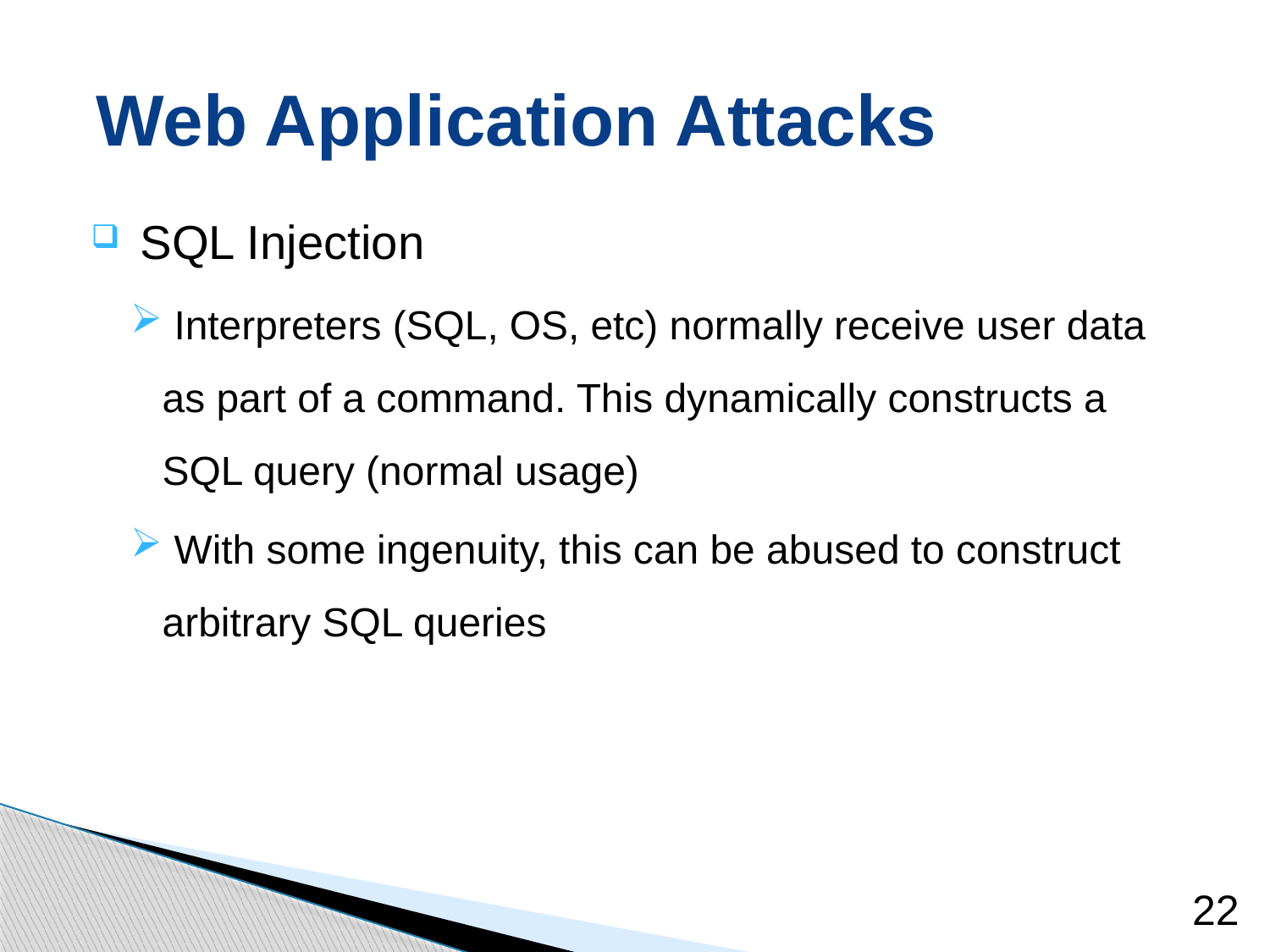

# Web Application Attacks
 SQL Injection
 Interpreters (SQL, OS, etc) normally receive user data as part of a command. This dynamically constructs a SQL query (normal usage)
 With some ingenuity, this can be abused to construct arbitrary SQL queries
22